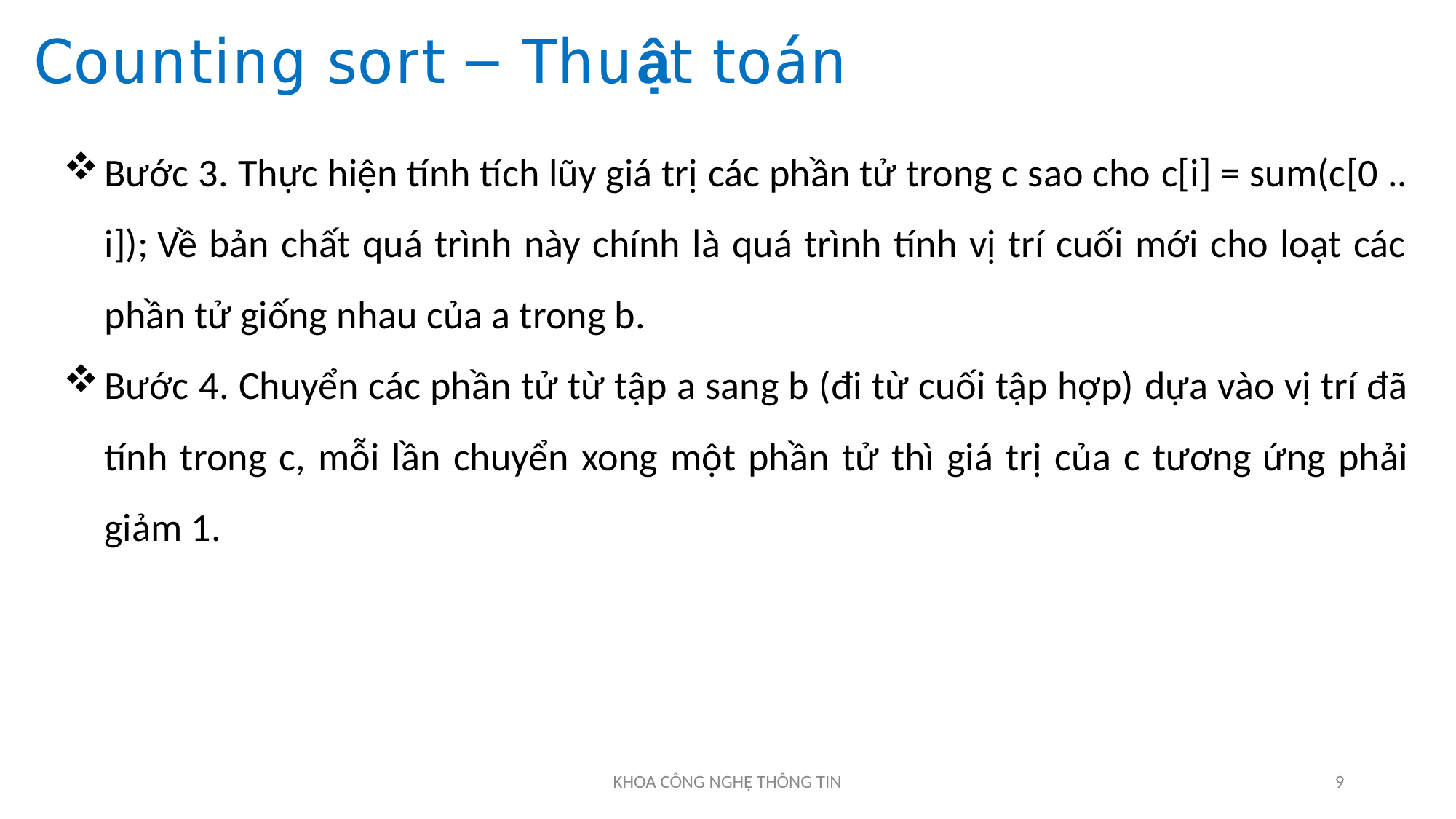

# Counting sort – Thuật toán
Bước 3. Thực hiện tính tích lũy giá trị các phần tử trong c sao cho c[i] = sum(c[0 .. i]); Về bản chất quá trình này chính là quá trình tính vị trí cuối mới cho loạt các phần tử giống nhau của a trong b.
Bước 4. Chuyển các phần tử từ tập a sang b (đi từ cuối tập hợp) dựa vào vị trí đã tính trong c, mỗi lần chuyển xong một phần tử thì giá trị của c tương ứng phải giảm 1.

KHOA CÔNG NGHỆ THÔNG TIN
9